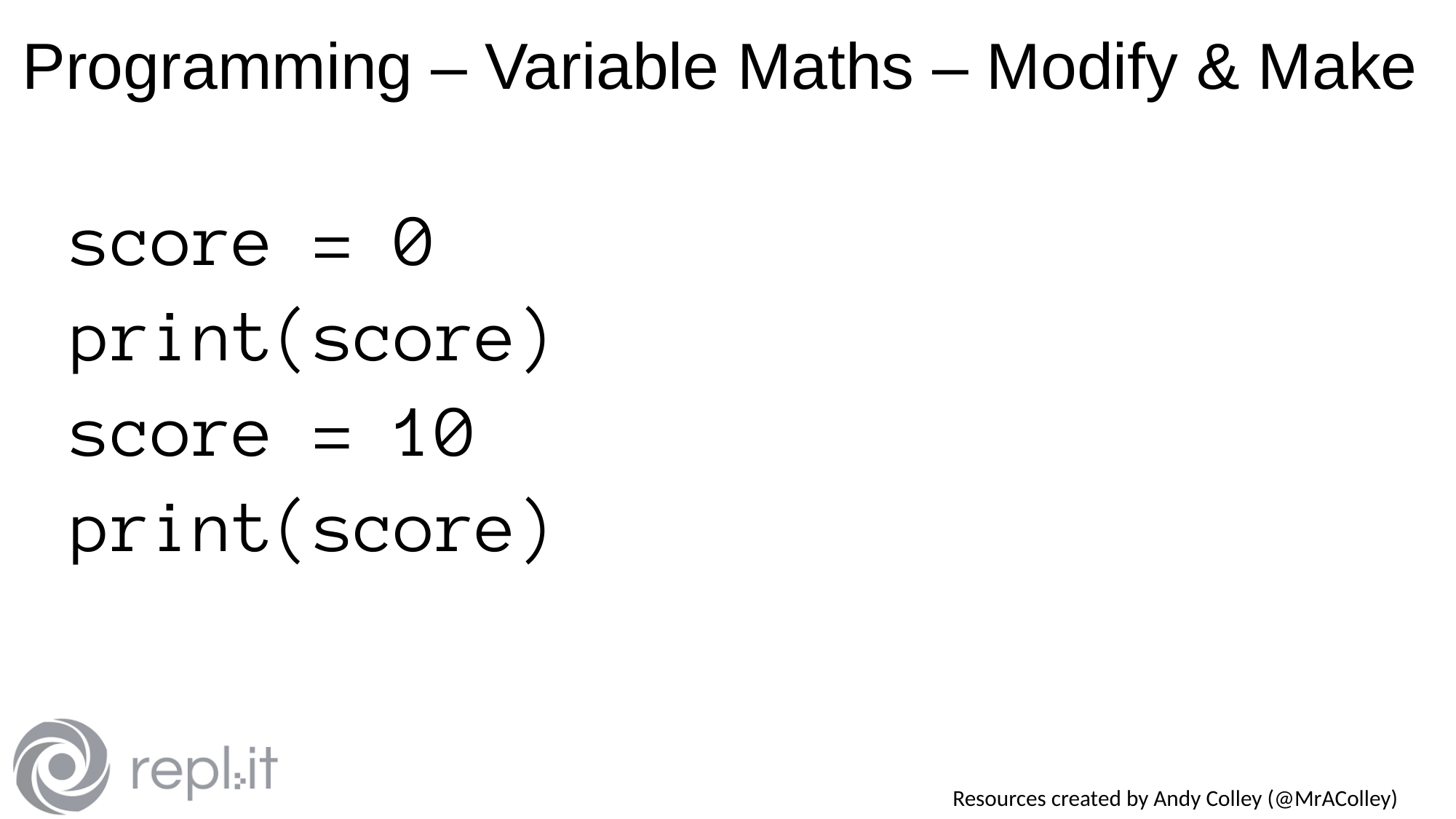

# Programming – Variable Maths – Modify & Make
score = 0
print(score)
score = 10
print(score)